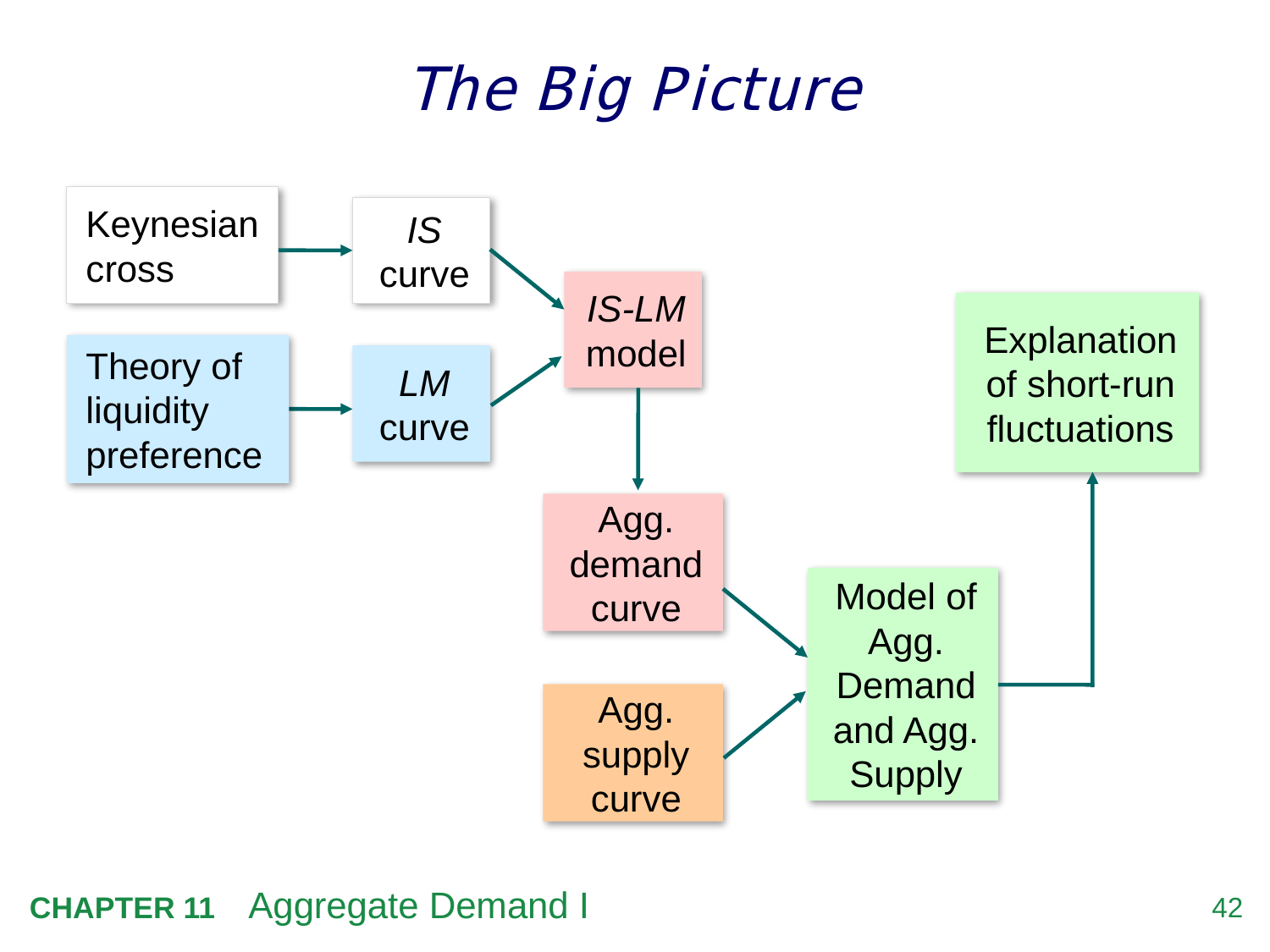

# The Big Picture
Keynesian
cross
IS
curve

IS-LM
model
Explanation of short-run fluctuations
Theory of liquidity preference
LM curve

Agg. demand
curve
Model of Agg. Demand and Agg. Supply

Agg. supply
curve